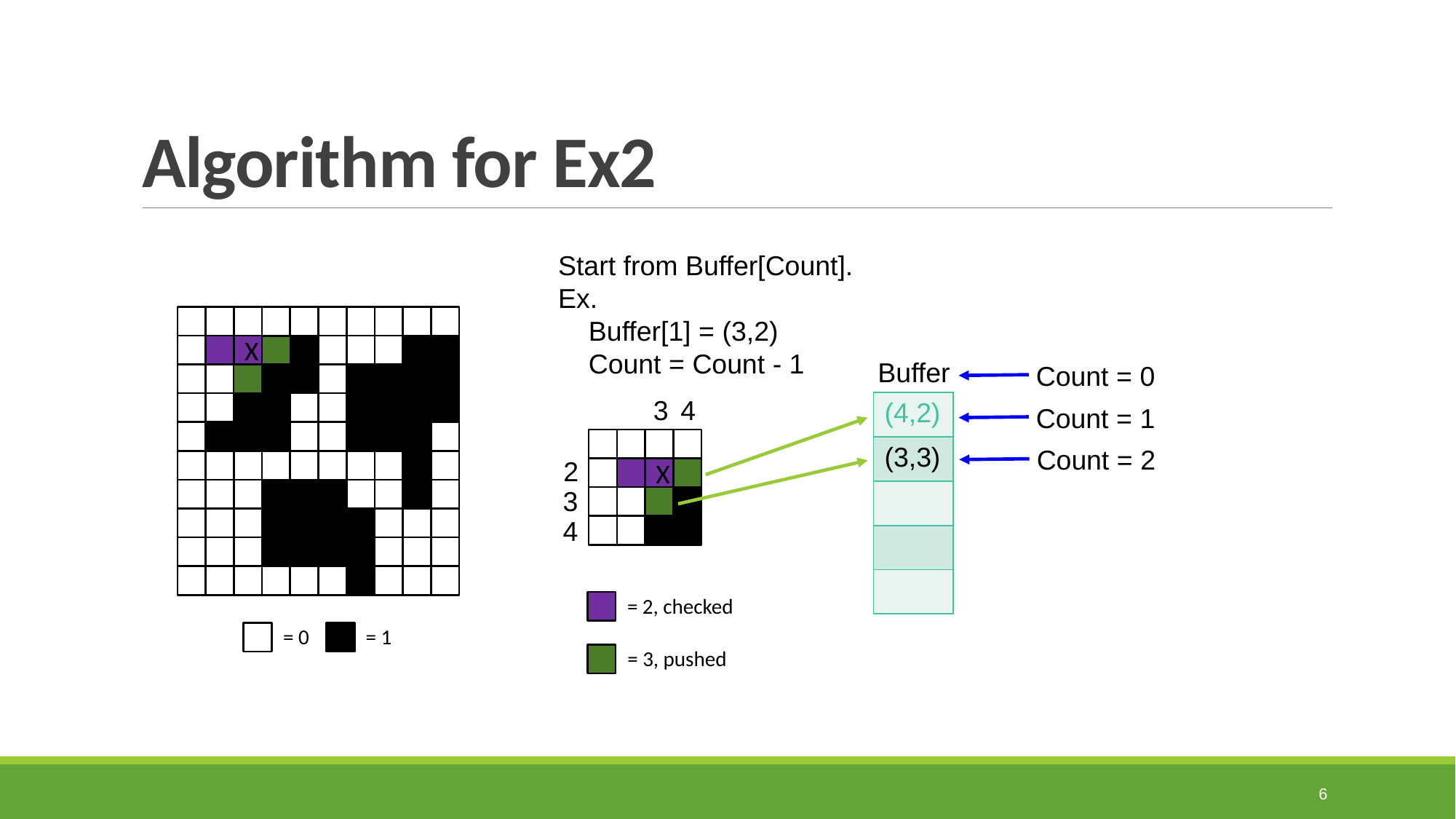

# Algorithm for Ex2
Start from Buffer[Count].
Ex.
    Buffer[1] = (3,2)
    Count = Count - 1

X

Buffer
Count = 0

3
4
|  |
| --- |
|  |
|  |
|  |
|  |
| (4,2) |
| --- |
|  |
|  |
|  |
|  |
| (4,2) |
| --- |
| (3,3) |
|  |
|  |
|  |
| (3,2) |
| --- |
|  |
|  |
|  |
|  |
Count = 1

Count = 2
2

X

3

4

= 2, checked

= 0
= 1

= 3, pushed

6